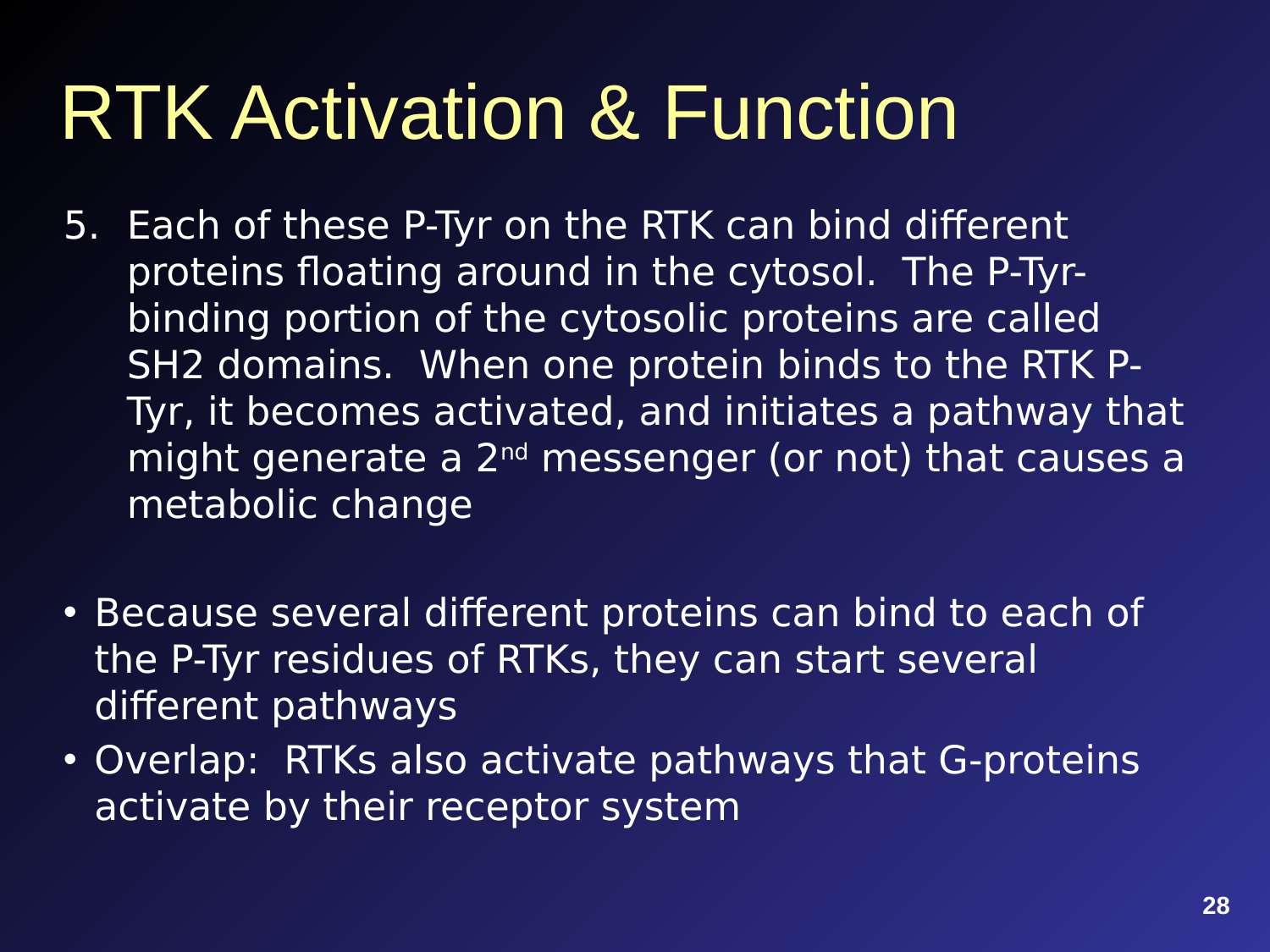

# RTK Activation & Function
Each of these P-Tyr on the RTK can bind different proteins floating around in the cytosol.  The P-Tyr-binding portion of the cytosolic proteins are called
SH2 domains.  When one protein binds to the RTK P-Tyr, it becomes activated, and initiates a pathway that might generate a 2nd messenger (or not) that causes a metabolic change

Because several different proteins can bind to each of the P-Tyr residues of RTKs, they can start several different pathways
Overlap:  RTKs also activate pathways that G-proteins activate by their receptor system
28